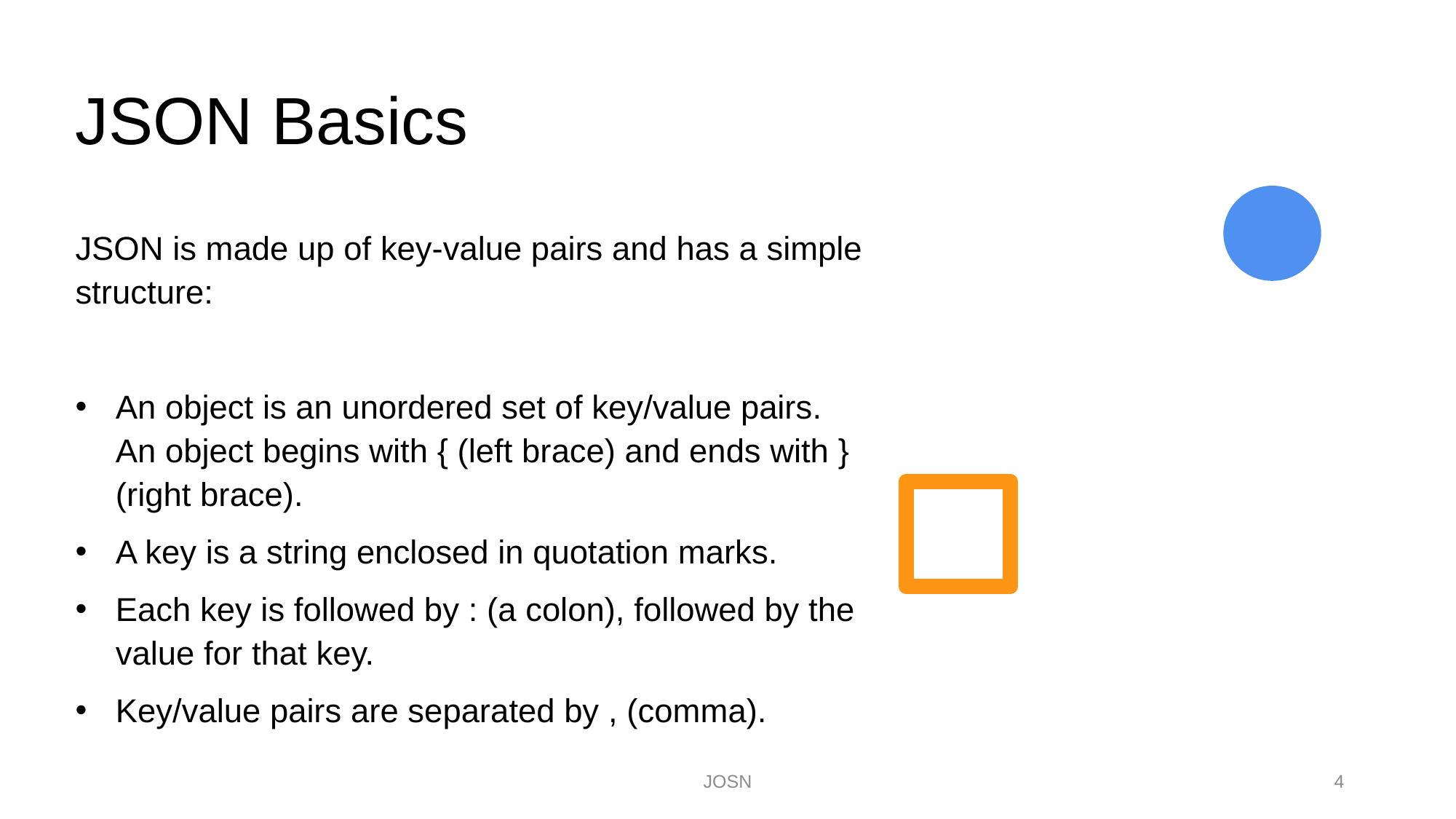

# JSON Basics
JSON is made up of key-value pairs and has a simple structure:

An object is an unordered set of key/value pairs. An object begins with { (left brace) and ends with } (right brace).
A key is a string enclosed in quotation marks.
Each key is followed by : (a colon), followed by the value for that key.
Key/value pairs are separated by , (comma).
JOSN
4